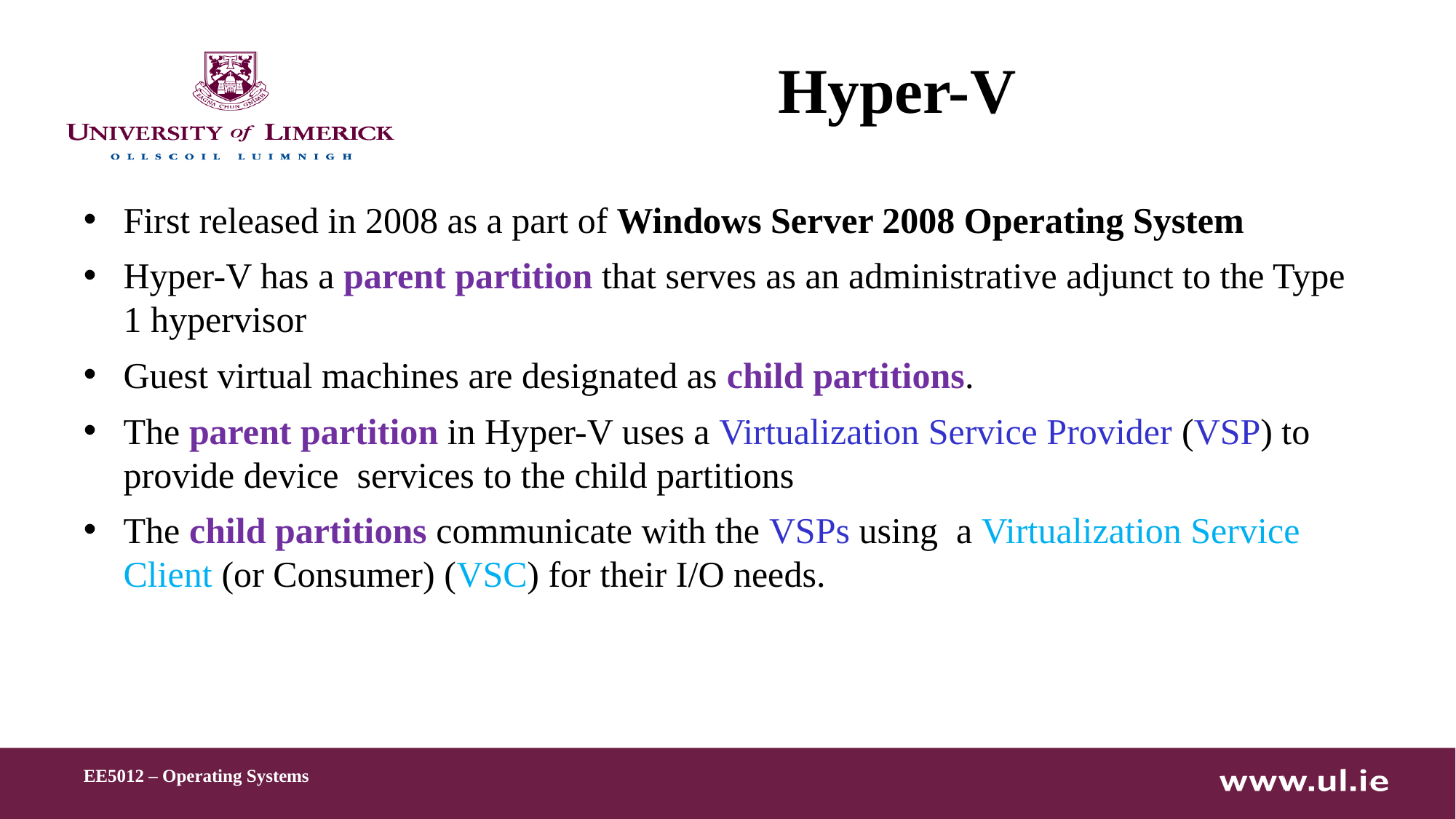

# Hyper-V
First released in 2008 as a part of Windows Server 2008 Operating System
Hyper-V has a parent partition that serves as an administrative adjunct to the Type 1 hypervisor
Guest virtual machines are designated as child partitions.
The parent partition in Hyper-V uses a Virtualization Service Provider (VSP) to provide device  services to the child partitions
The child partitions communicate with the VSPs using  a Virtualization Service Client (or Consumer) (VSC) for their I/O needs.
EE5012 – Operating Systems